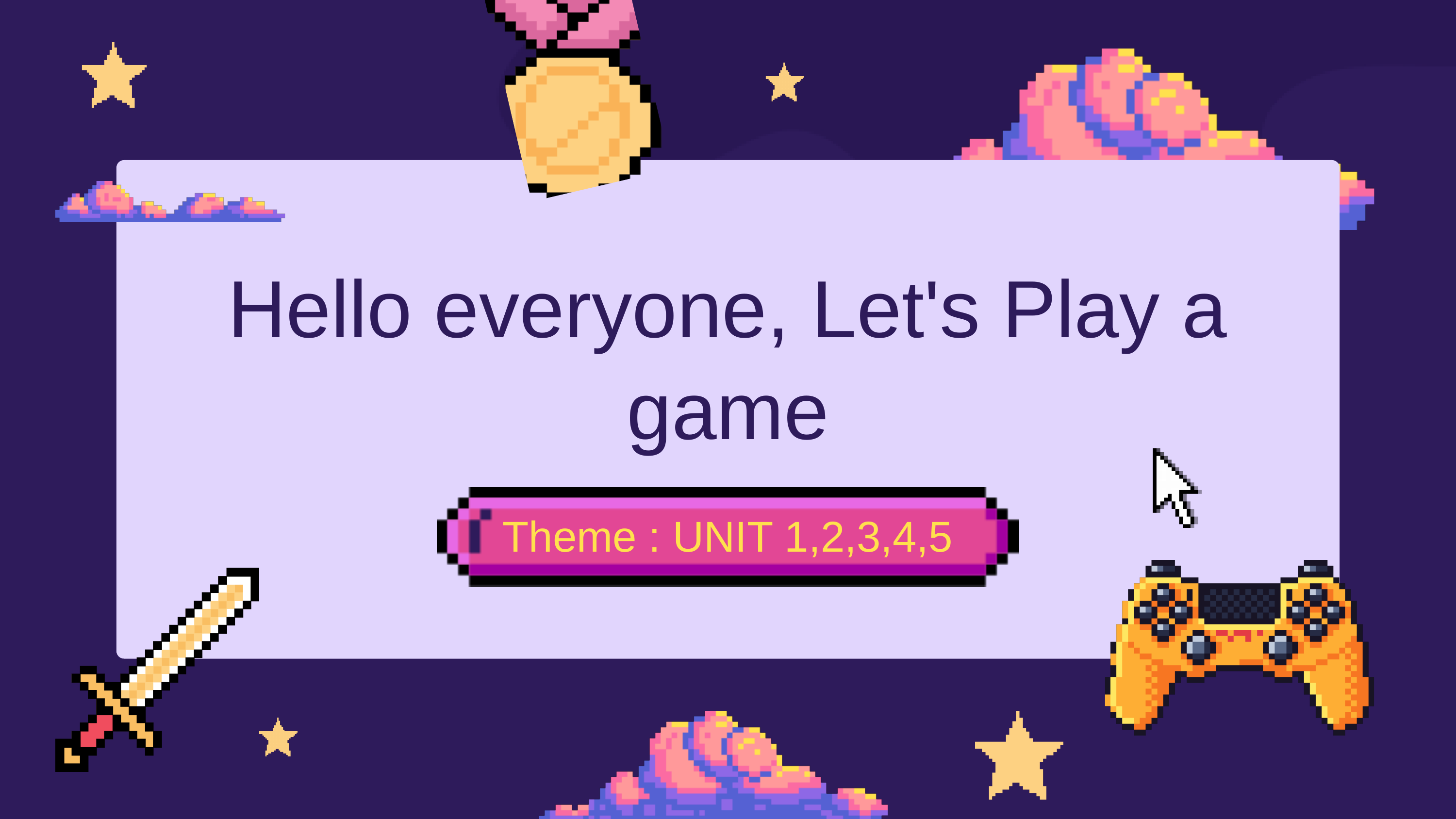

Hello everyone, Let's Play a game

Theme : UNIT 1,2,3,4,5